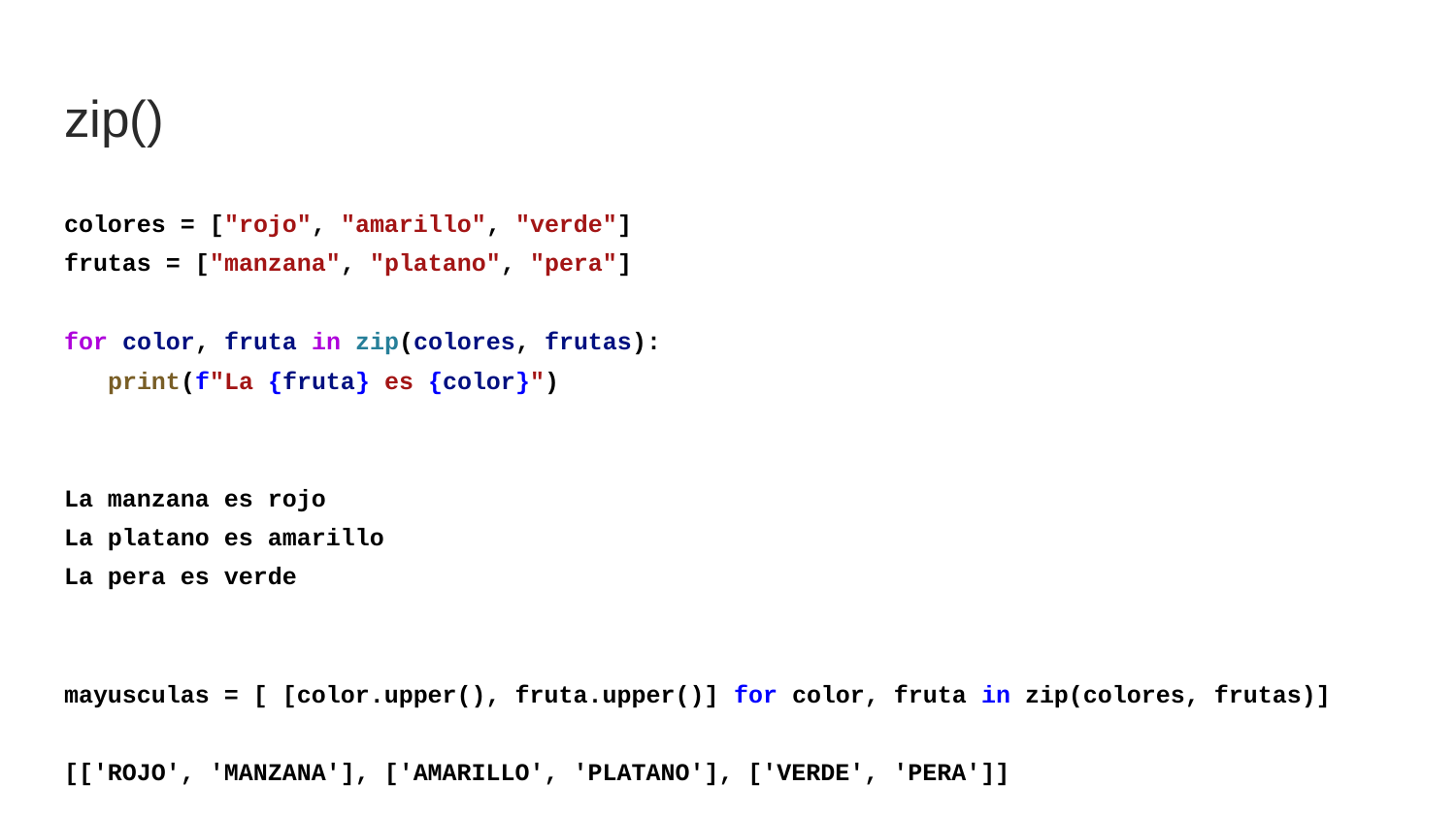

# zip()
colores = ["rojo", "amarillo", "verde"]
frutas = ["manzana", "platano", "pera"]

for color, fruta in zip(colores, frutas):
   print(f"La {fruta} es {color}")

La manzana es rojo
La platano es amarillo
La pera es verde

mayusculas = [ [color.upper(), fruta.upper()] for color, fruta in zip(colores, frutas)]

[['ROJO', 'MANZANA'], ['AMARILLO', 'PLATANO'], ['VERDE', 'PERA']]